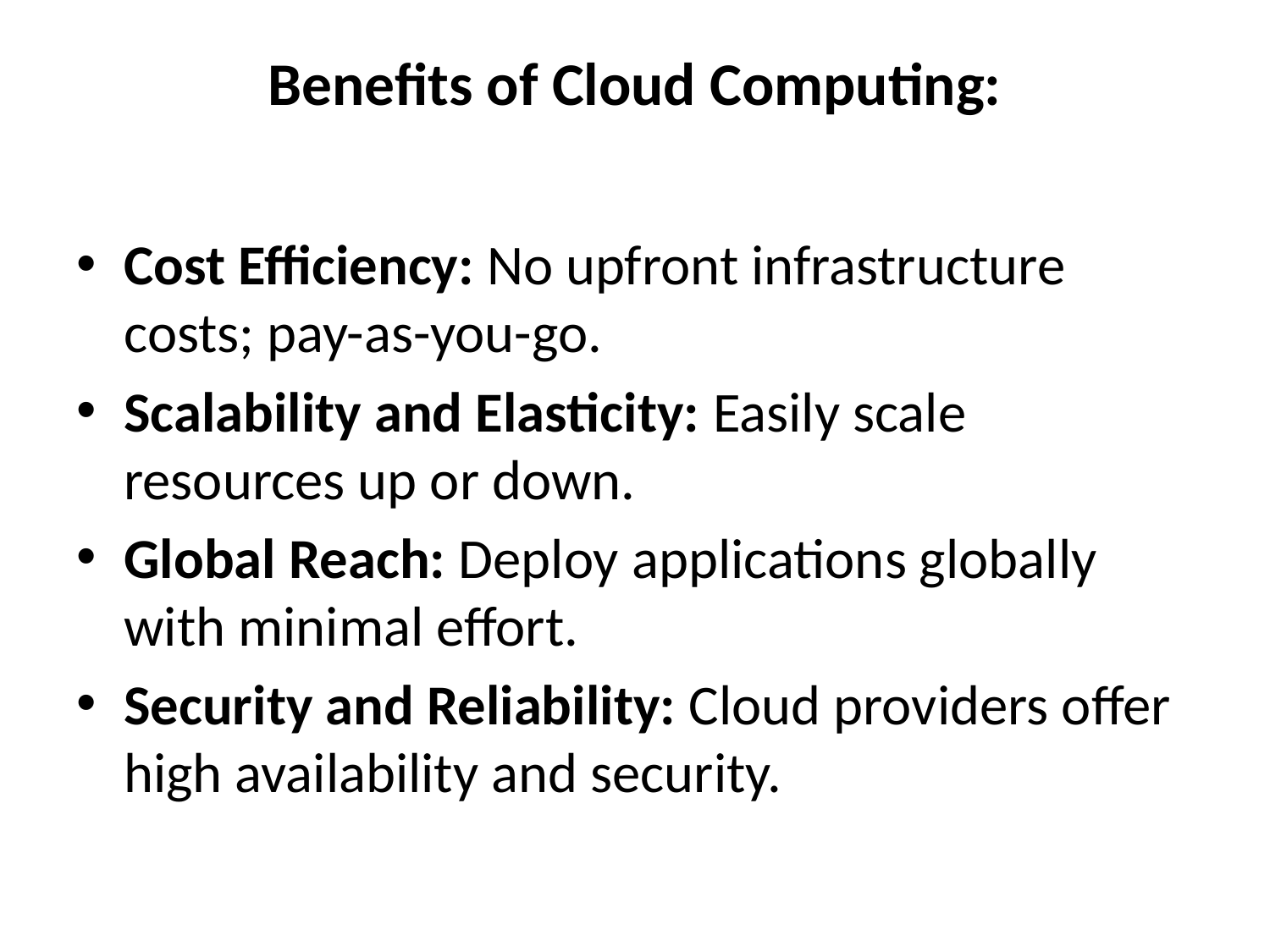

# Benefits of Cloud Computing:
Cost Efficiency: No upfront infrastructure costs; pay-as-you-go.
Scalability and Elasticity: Easily scale resources up or down.
Global Reach: Deploy applications globally with minimal effort.
Security and Reliability: Cloud providers offer high availability and security.